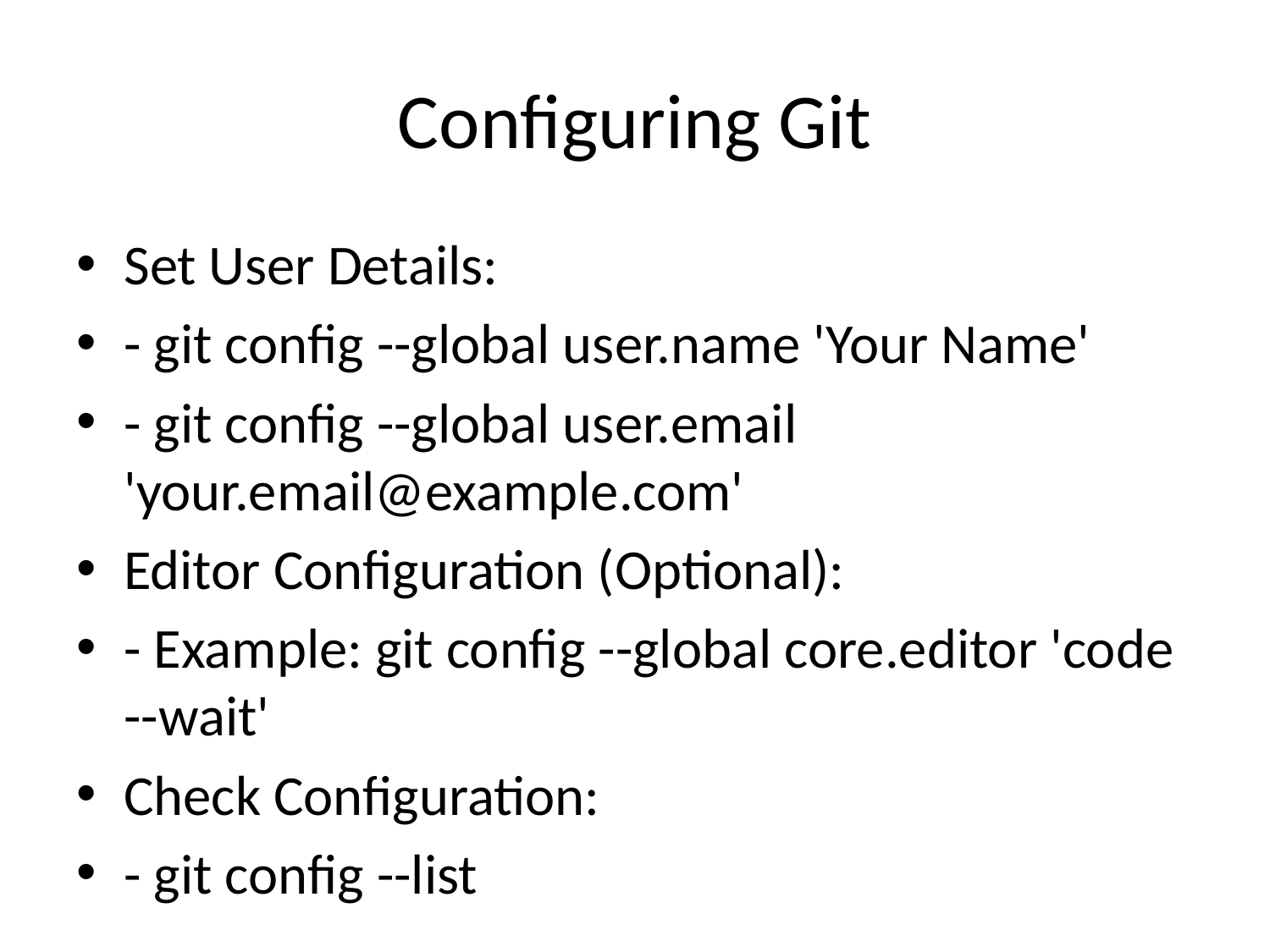

# Configuring Git
Set User Details:
- git config --global user.name 'Your Name'
- git config --global user.email 'your.email@example.com'
Editor Configuration (Optional):
- Example: git config --global core.editor 'code --wait'
Check Configuration:
- git config --list